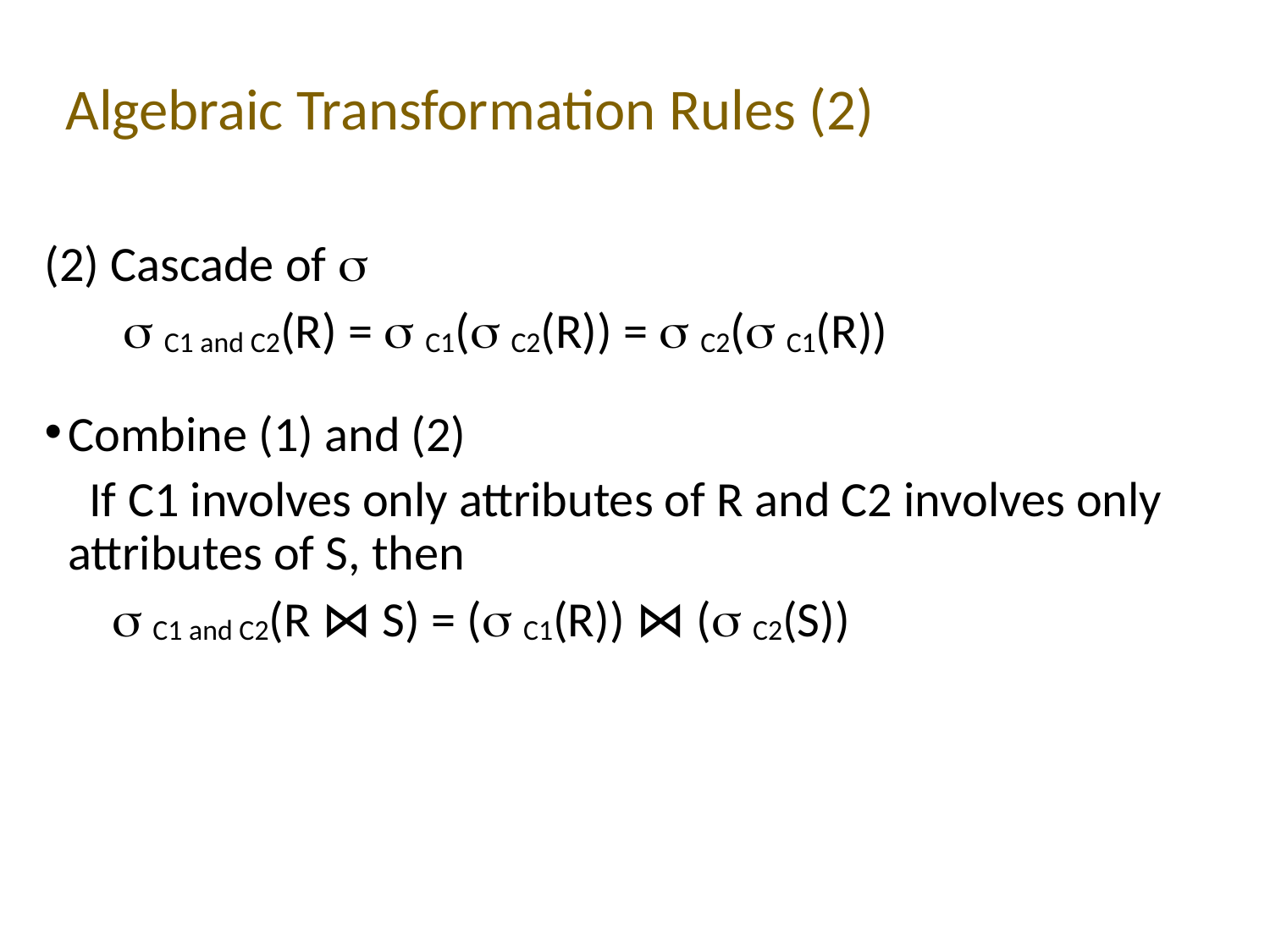

# Algebraic Transformation Rules (2)
(2) Cascade of σ
       σ C1 and C2(R) = σ C1(σ C2(R)) = σ C2(σ C1(R))
Combine (1) and (2)
    If C1 involves only attributes of R and C2 involves only attributes of S, then
      σ C1 and C2(R ⋈ S) = (σ C1(R)) ⋈ (σ C2(S))